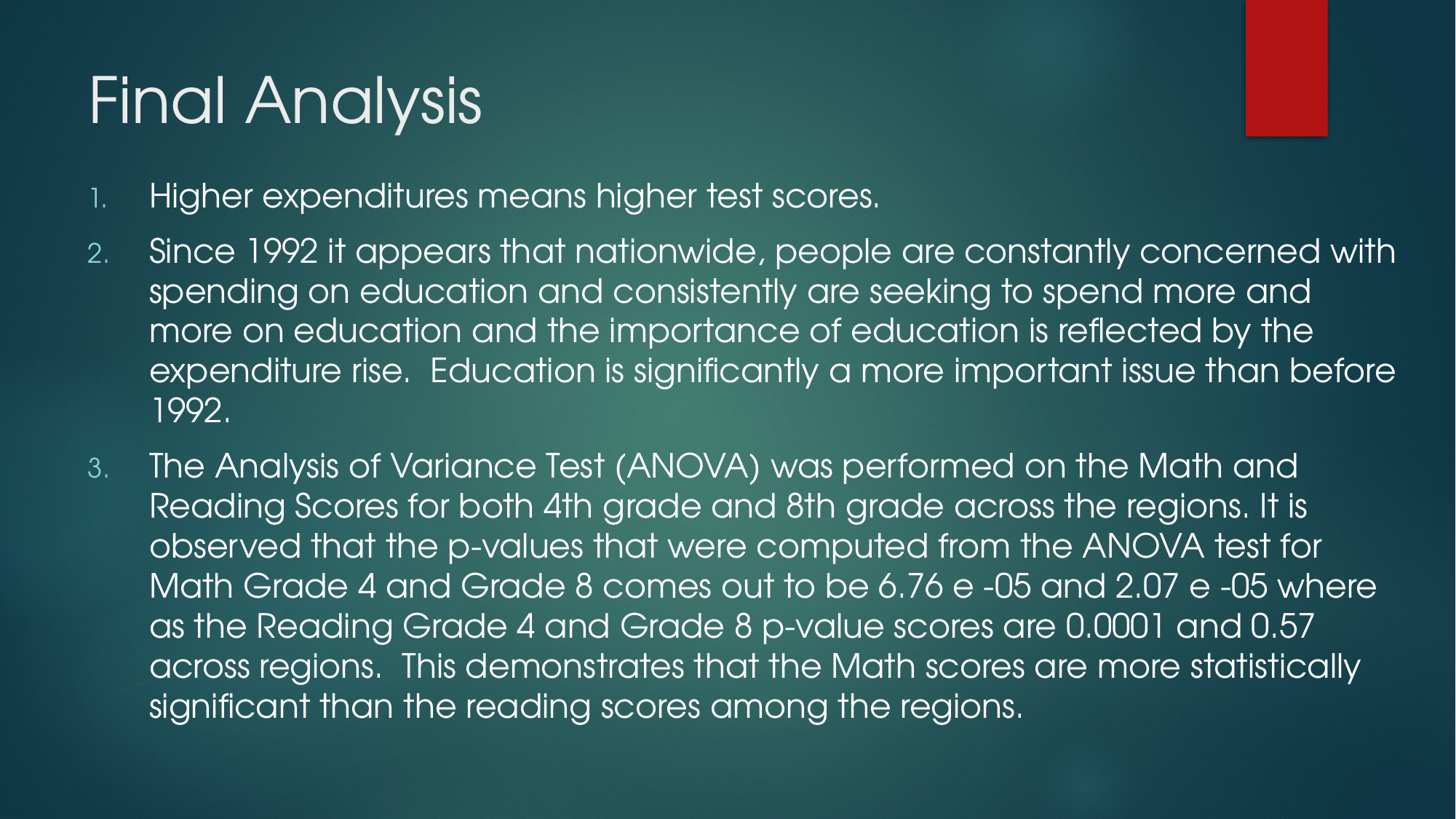

# Final Analysis
Higher expenditures means higher test scores.
Since 1992 it appears that nationwide, people are constantly concerned with spending on education and consistently are seeking to spend more and more on education and the importance of education is reflected by the expenditure rise.  Education is significantly a more important issue than before 1992.
The Analysis of Variance Test (ANOVA) was performed on the Math and Reading Scores for both 4th grade and 8th grade across the regions. It is observed that the p-values that were computed from the ANOVA test for Math Grade 4 and Grade 8 comes out to be 6.76 e -05 and 2.07 e -05 where as the Reading Grade 4 and Grade 8 p-value scores are 0.0001 and 0.57 across regions.  This demonstrates that the Math scores are more statistically significant than the reading scores among the regions.